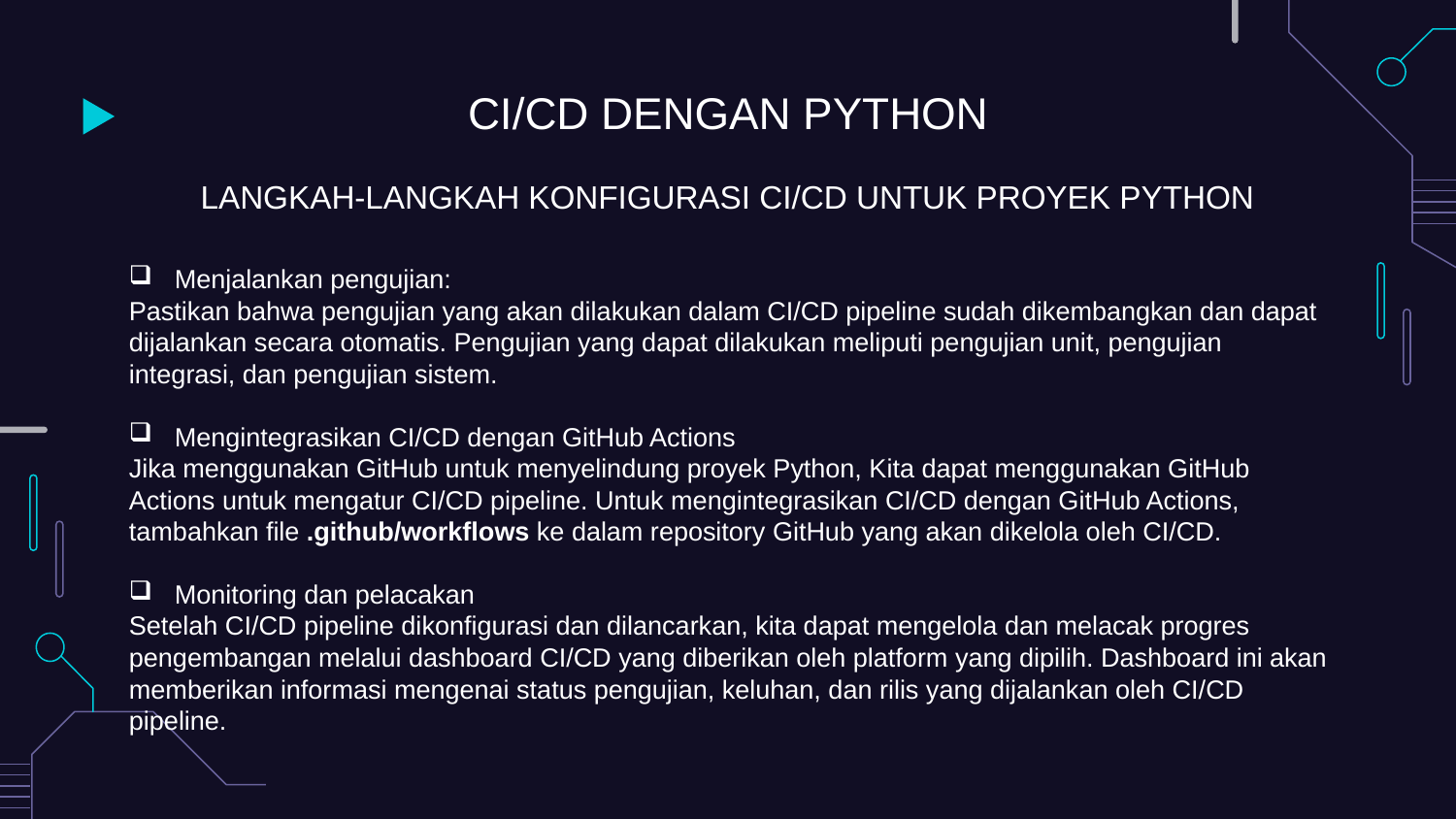

# CI/CD DENGAN PYTHON
LANGKAH-LANGKAH KONFIGURASI CI/CD UNTUK PROYEK PYTHON
Menjalankan pengujian:
Pastikan bahwa pengujian yang akan dilakukan dalam CI/CD pipeline sudah dikembangkan dan dapat dijalankan secara otomatis. Pengujian yang dapat dilakukan meliputi pengujian unit, pengujian integrasi, dan pengujian sistem.

Mengintegrasikan CI/CD dengan GitHub Actions
Jika menggunakan GitHub untuk menyelindung proyek Python, Kita dapat menggunakan GitHub Actions untuk mengatur CI/CD pipeline. Untuk mengintegrasikan CI/CD dengan GitHub Actions, tambahkan file .github/workflows ke dalam repository GitHub yang akan dikelola oleh CI/CD.

Monitoring dan pelacakan
Setelah CI/CD pipeline dikonfigurasi dan dilancarkan, kita dapat mengelola dan melacak progres pengembangan melalui dashboard CI/CD yang diberikan oleh platform yang dipilih. Dashboard ini akan memberikan informasi mengenai status pengujian, keluhan, dan rilis yang dijalankan oleh CI/CD pipeline.